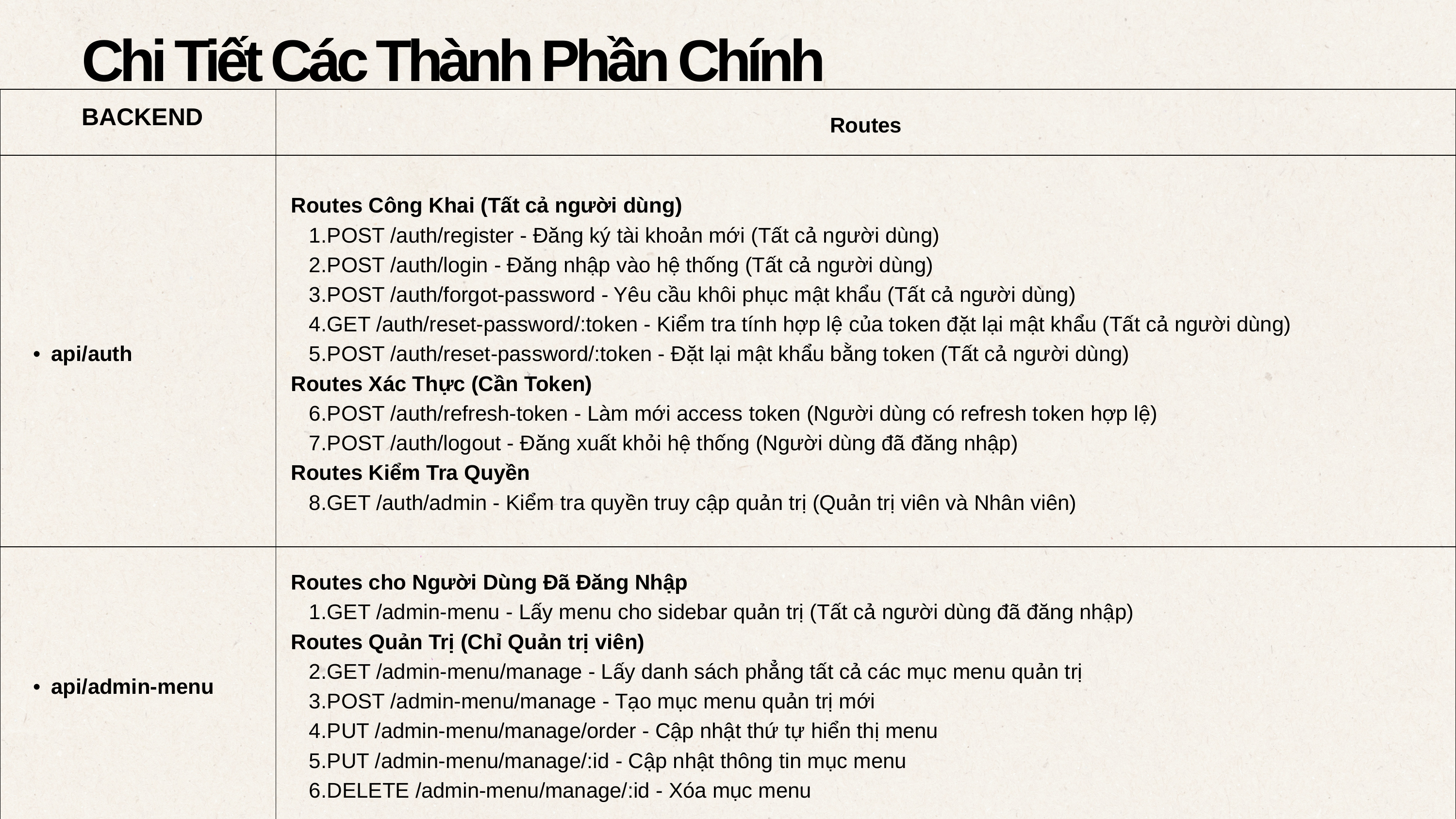

Chi Tiết Các Thành Phần Chính
|  | Routes |
| --- | --- |
| api/auth | Routes Công Khai (Tất cả người dùng) POST /auth/register - Đăng ký tài khoản mới (Tất cả người dùng) POST /auth/login - Đăng nhập vào hệ thống (Tất cả người dùng) POST /auth/forgot-password - Yêu cầu khôi phục mật khẩu (Tất cả người dùng) GET /auth/reset-password/:token - Kiểm tra tính hợp lệ của token đặt lại mật khẩu (Tất cả người dùng) POST /auth/reset-password/:token - Đặt lại mật khẩu bằng token (Tất cả người dùng) Routes Xác Thực (Cần Token) POST /auth/refresh-token - Làm mới access token (Người dùng có refresh token hợp lệ) POST /auth/logout - Đăng xuất khỏi hệ thống (Người dùng đã đăng nhập) Routes Kiểm Tra Quyền GET /auth/admin - Kiểm tra quyền truy cập quản trị (Quản trị viên và Nhân viên) |
| api/admin-menu | Routes cho Người Dùng Đã Đăng Nhập GET /admin-menu - Lấy menu cho sidebar quản trị (Tất cả người dùng đã đăng nhập) Routes Quản Trị (Chỉ Quản trị viên) GET /admin-menu/manage - Lấy danh sách phẳng tất cả các mục menu quản trị POST /admin-menu/manage - Tạo mục menu quản trị mới PUT /admin-menu/manage/order - Cập nhật thứ tự hiển thị menu PUT /admin-menu/manage/:id - Cập nhật thông tin mục menu DELETE /admin-menu/manage/:id - Xóa mục menu |
BACKEND